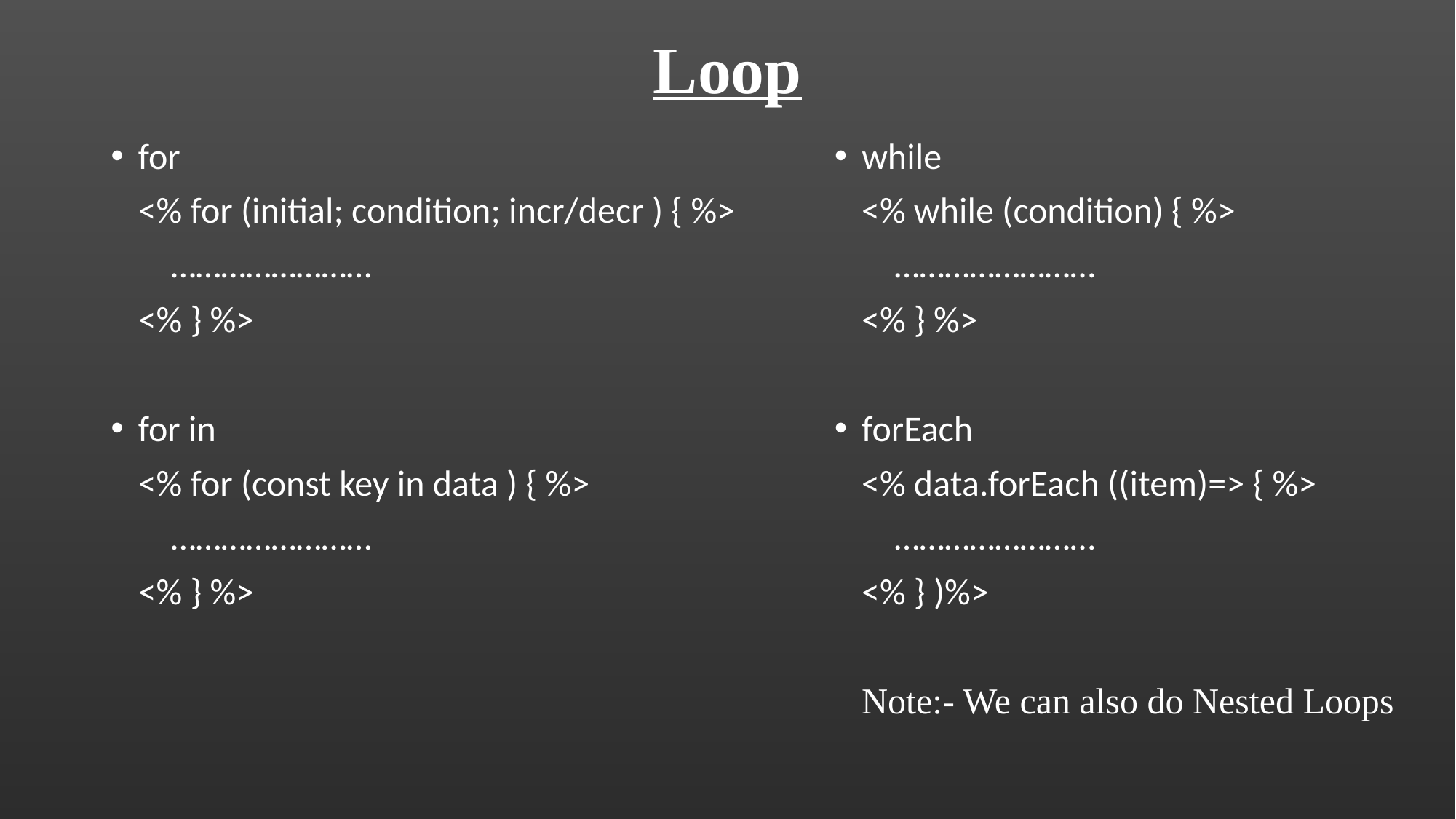

# Loop
for
<% for (initial; condition; incr/decr ) { %>
    ……………………
<% } %>

for in
<% for (const key in data ) { %>
    ……………………
<% } %>
while
<% while (condition) { %>
    ……………………
<% } %>

forEach
<% data.forEach ((item)=> { %>
    ……………………
<% } )%>

Note:- We can also do Nested Loops